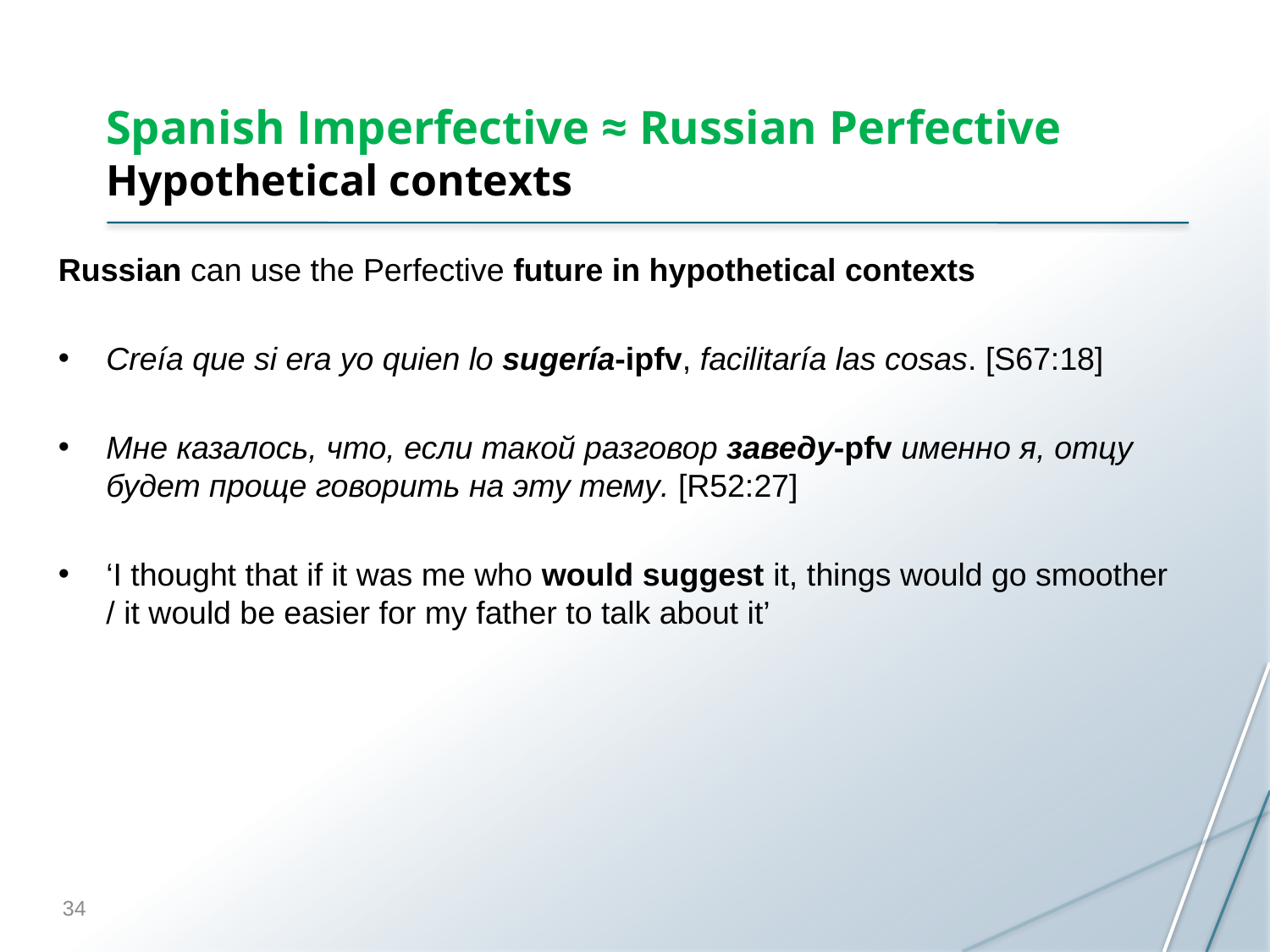

# Spanish Imperfective ≈ Russian Perfective Hypothetical contexts
Russian can use the Perfective future in hypothetical contexts

Creía que si era yo quien lo sugería-ipfv, facilitaría las cosas. [S67:18]

Мне казалось, что, если такой разговор заведу-pfv именно я, отцу будет проще говорить на эту тему. [R52:27]

‘I thought that if it was me who would suggest it, things would go smoother / it would be easier for my father to talk about it’
34